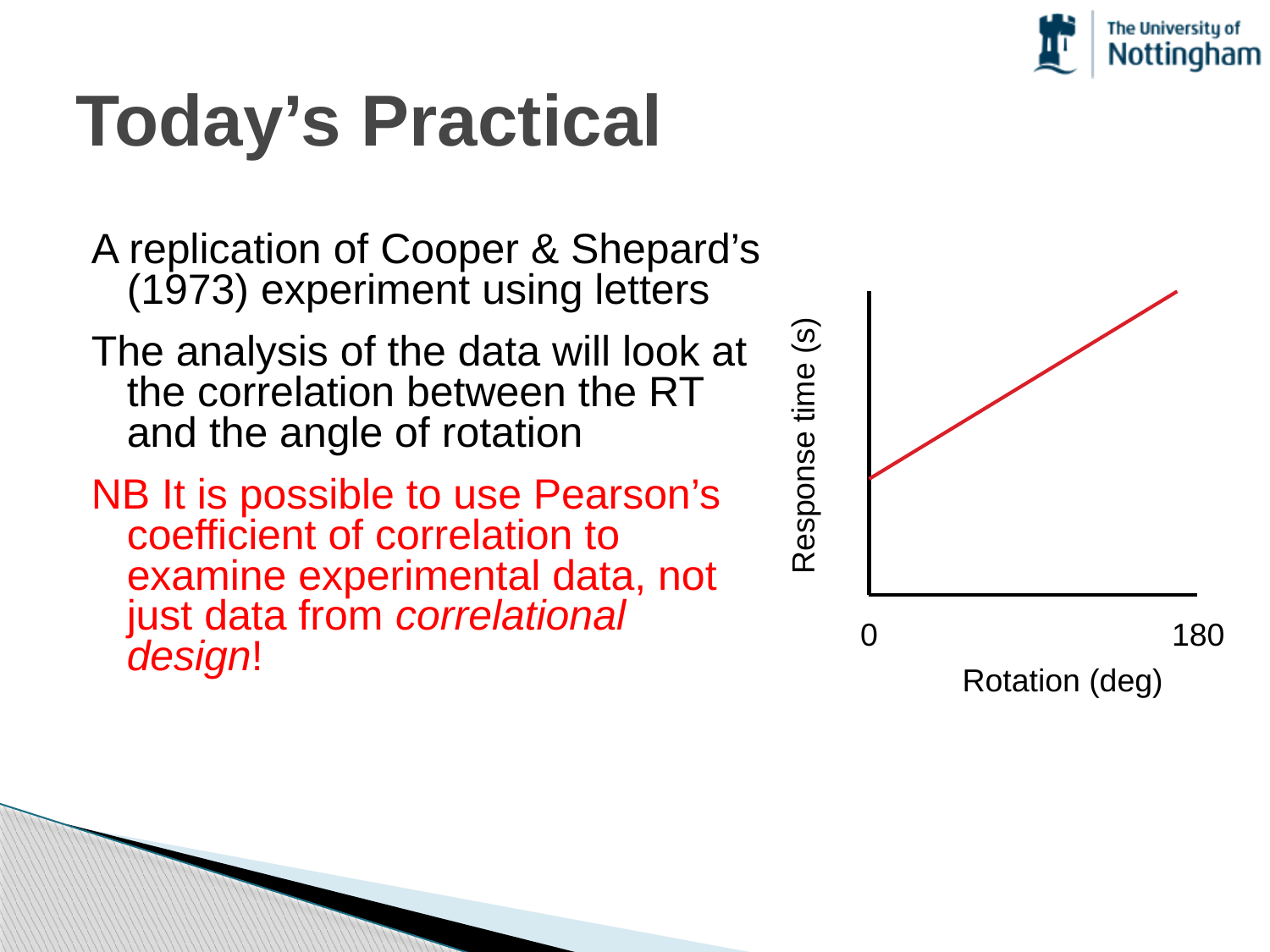

# Today’s Practical
A replication of Cooper & Shepard’s (1973) experiment using letters
The analysis of the data will look at the correlation between the RT and the angle of rotation
NB It is possible to use Pearson’s coefficient of correlation to examine experimental data, not just data from correlational design!

Response time (s)
0
180
Rotation (deg)